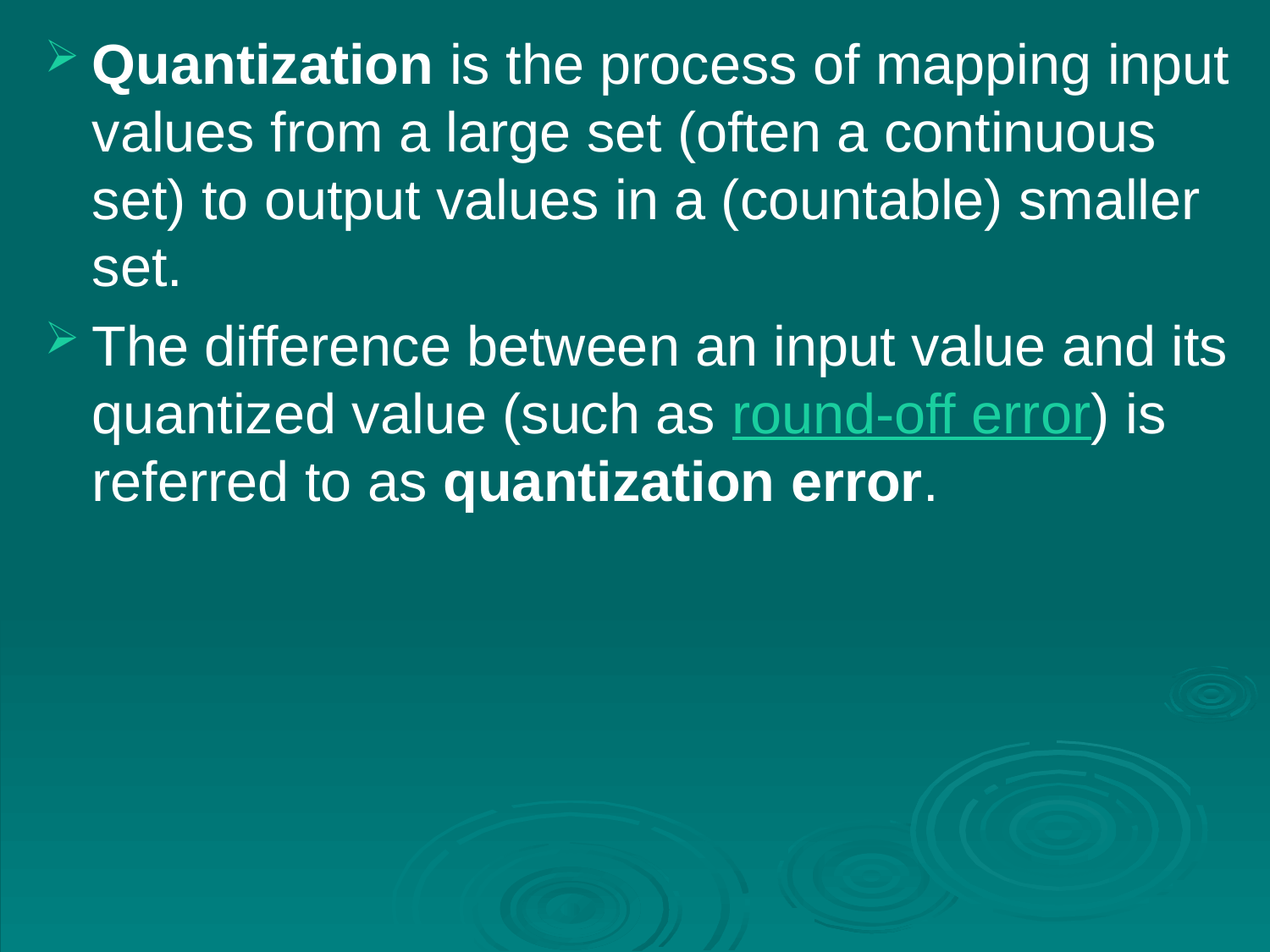

Quantization is the process of mapping input values from a large set (often a continuous set) to output values in a (countable) smaller set.
The difference between an input value and its quantized value (such as round-off error) is referred to as quantization error.